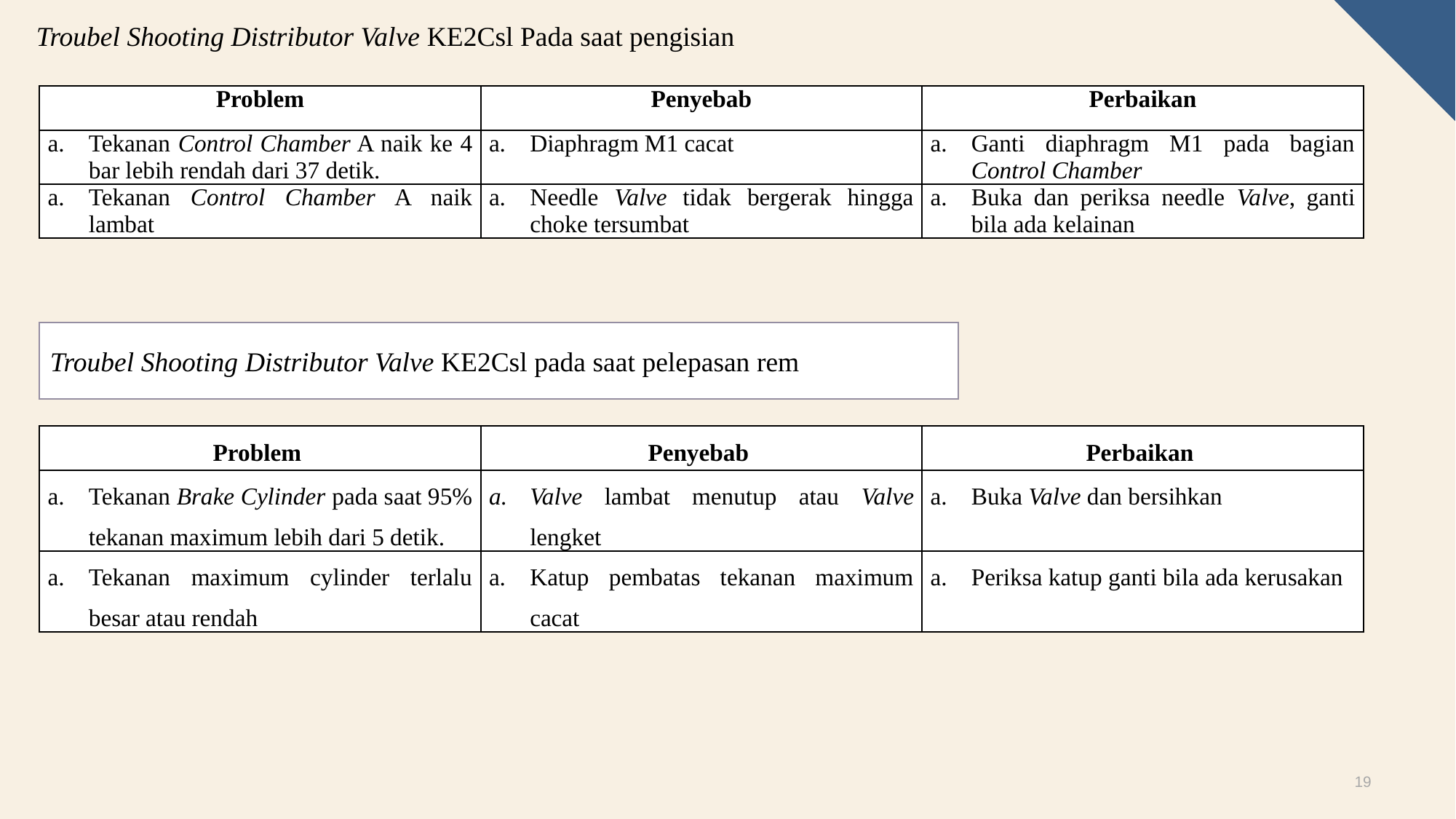

Troubel Shooting Distributor Valve KE2Csl Pada saat pengisian

| Problem | Penyebab | Perbaikan |
| --- | --- | --- |
| Tekanan Control Chamber A naik ke 4 bar lebih rendah dari 37 detik. | Diaphragm M1 cacat | Ganti diaphragm M1 pada bagian Control Chamber |
| Tekanan Control Chamber A naik lambat | Needle Valve tidak bergerak hingga choke tersumbat | Buka dan periksa needle Valve, ganti bila ada kelainan |
Troubel Shooting Distributor Valve KE2Csl pada saat pelepasan rem
| Problem | Penyebab | Perbaikan |
| --- | --- | --- |
| Tekanan Brake Cylinder pada saat 95% tekanan maximum lebih dari 5 detik. | Valve lambat menutup atau Valve lengket | Buka Valve dan bersihkan |
| Tekanan maximum cylinder terlalu besar atau rendah | Katup pembatas tekanan maximum cacat | Periksa katup ganti bila ada kerusakan |
19